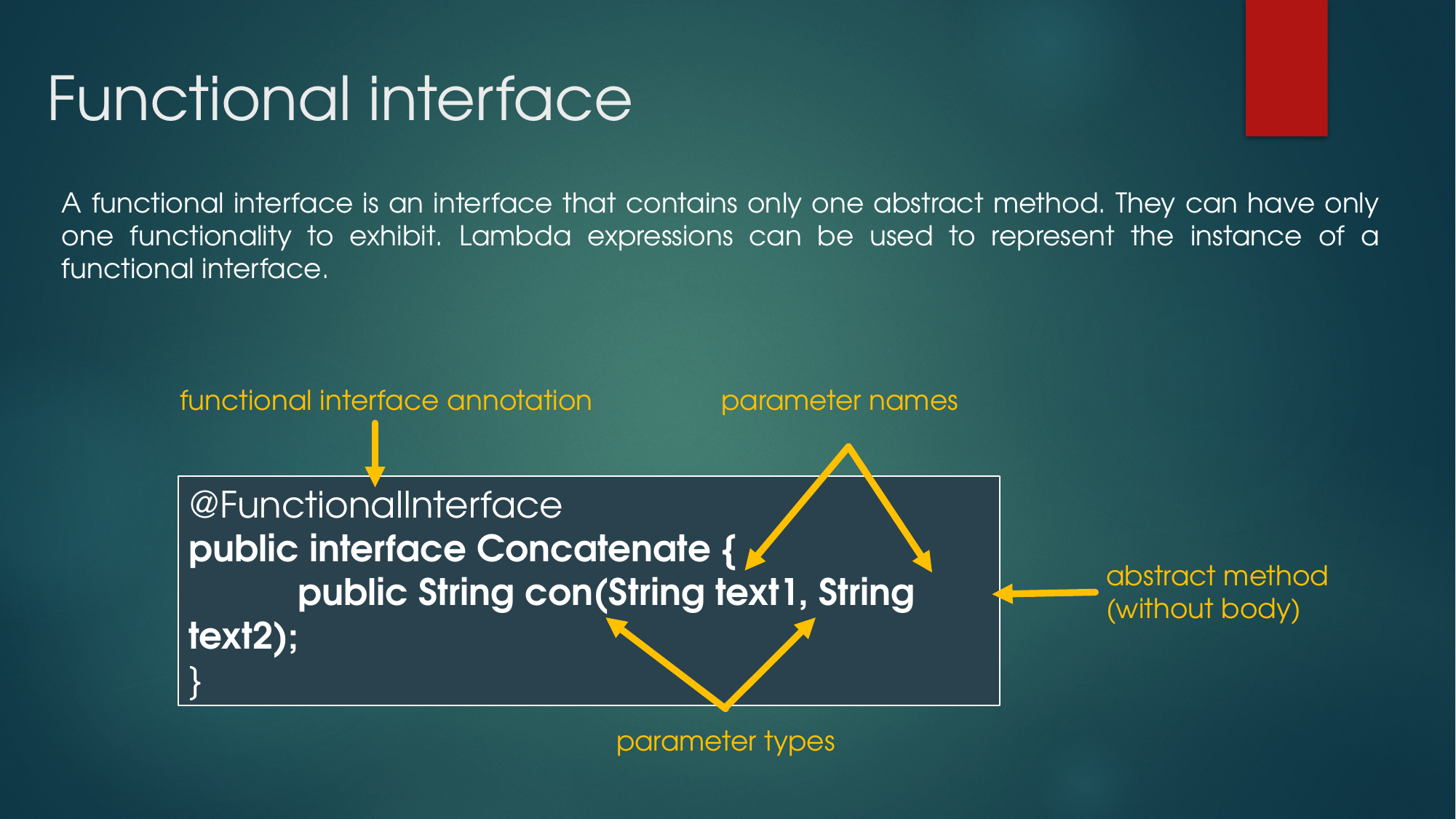

# Functional interface
A functional interface is an interface that contains only one abstract method. They can have only one functionality to exhibit. Lambda expressions can be used to represent the instance of a functional interface.
parameter names
functional interface annotation
@FunctionalInterface
public interface Concatenate {
	public String con(String text1, String text2);
}
abstract method (without body)
parameter types